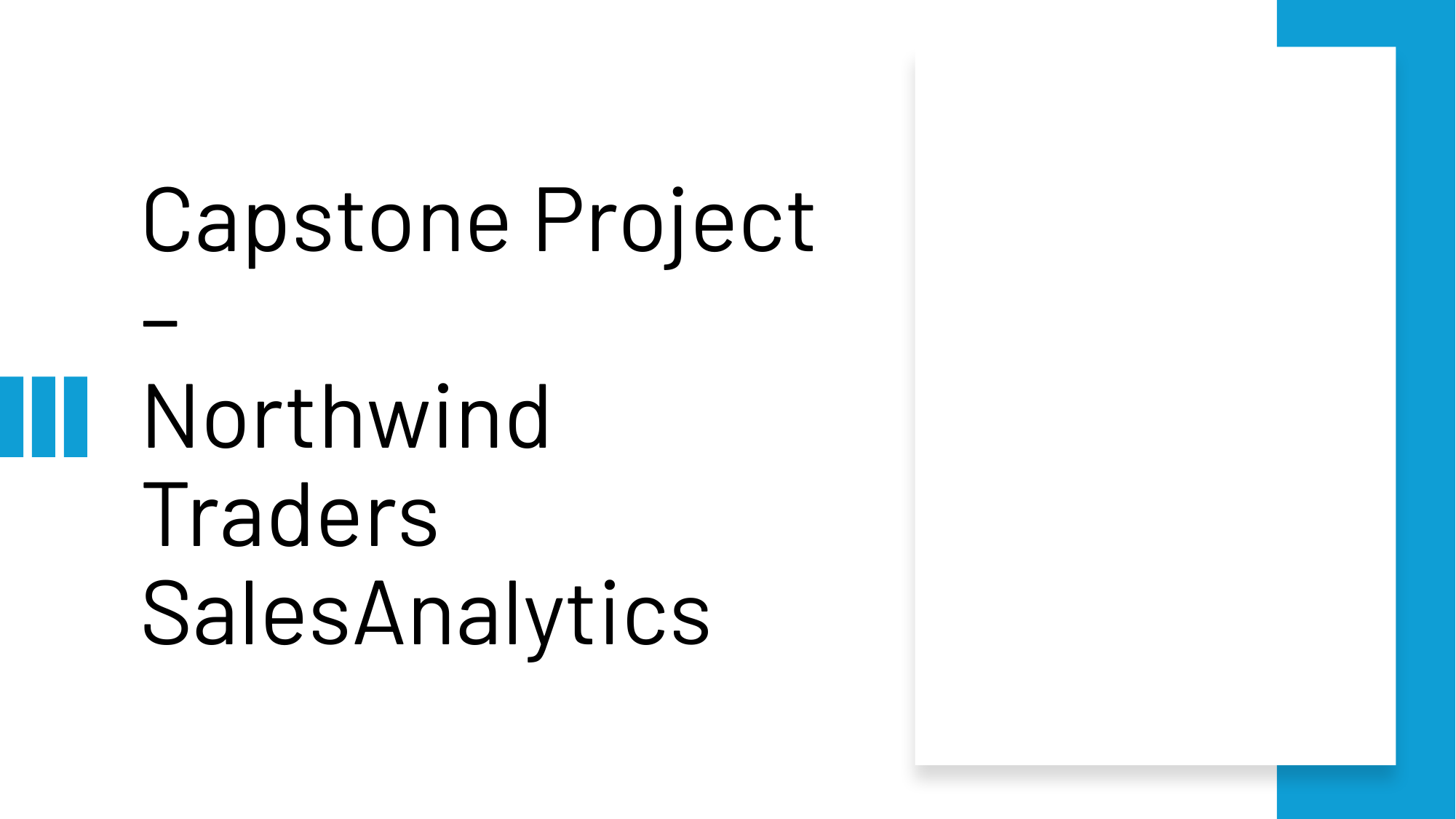

# Capstone Project – Northwind Traders SalesAnalytics